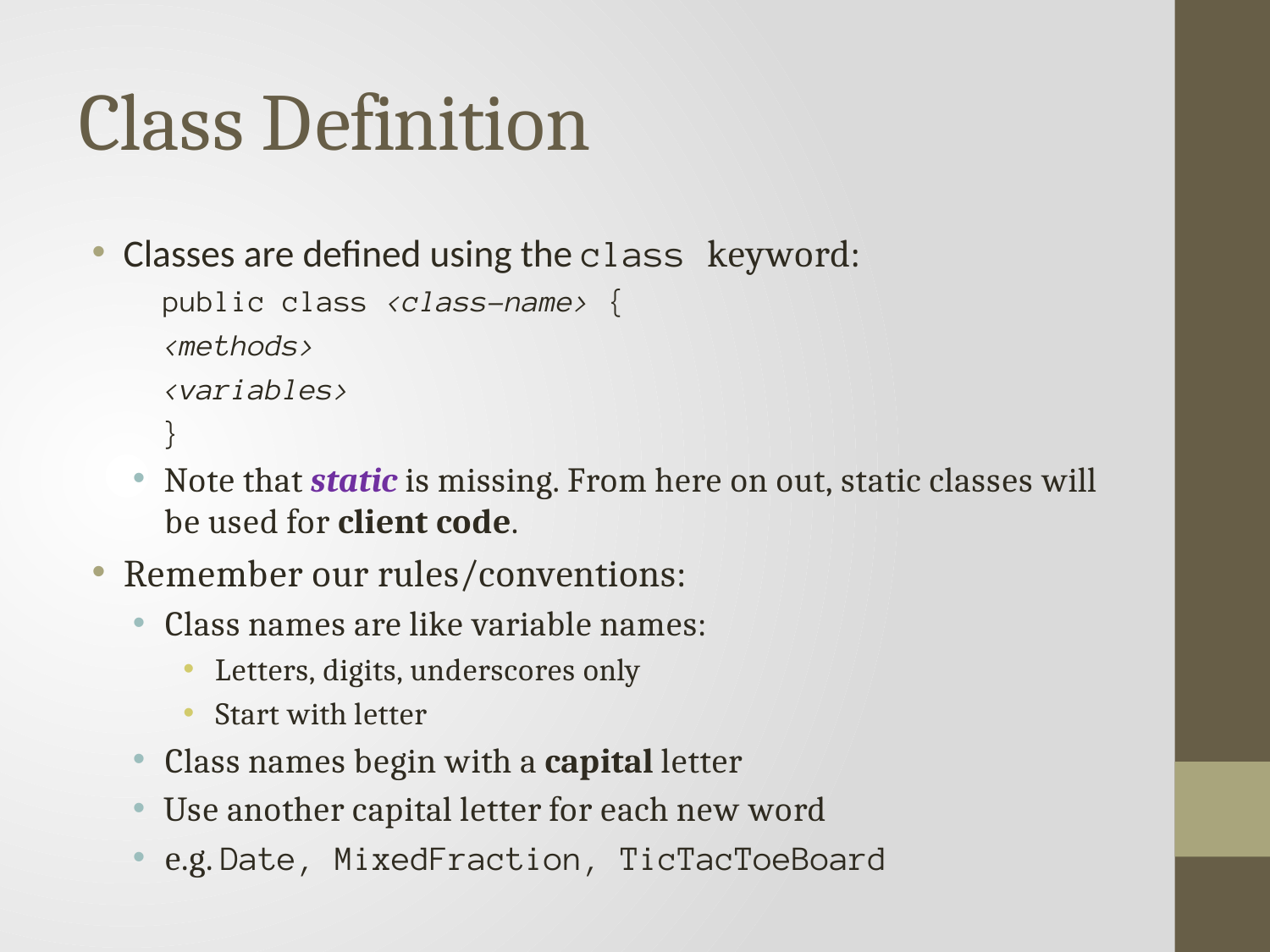

# Class Definition
Classes are defined using the class keyword:
public class <class-name> {
	<methods>
	<variables>
}
Note that static is missing. From here on out, static classes will be used for client code.
Remember our rules/conventions:
Class names are like variable names:
Letters, digits, underscores only
Start with letter
Class names begin with a capital letter
Use another capital letter for each new word
e.g. Date, MixedFraction, TicTacToeBoard